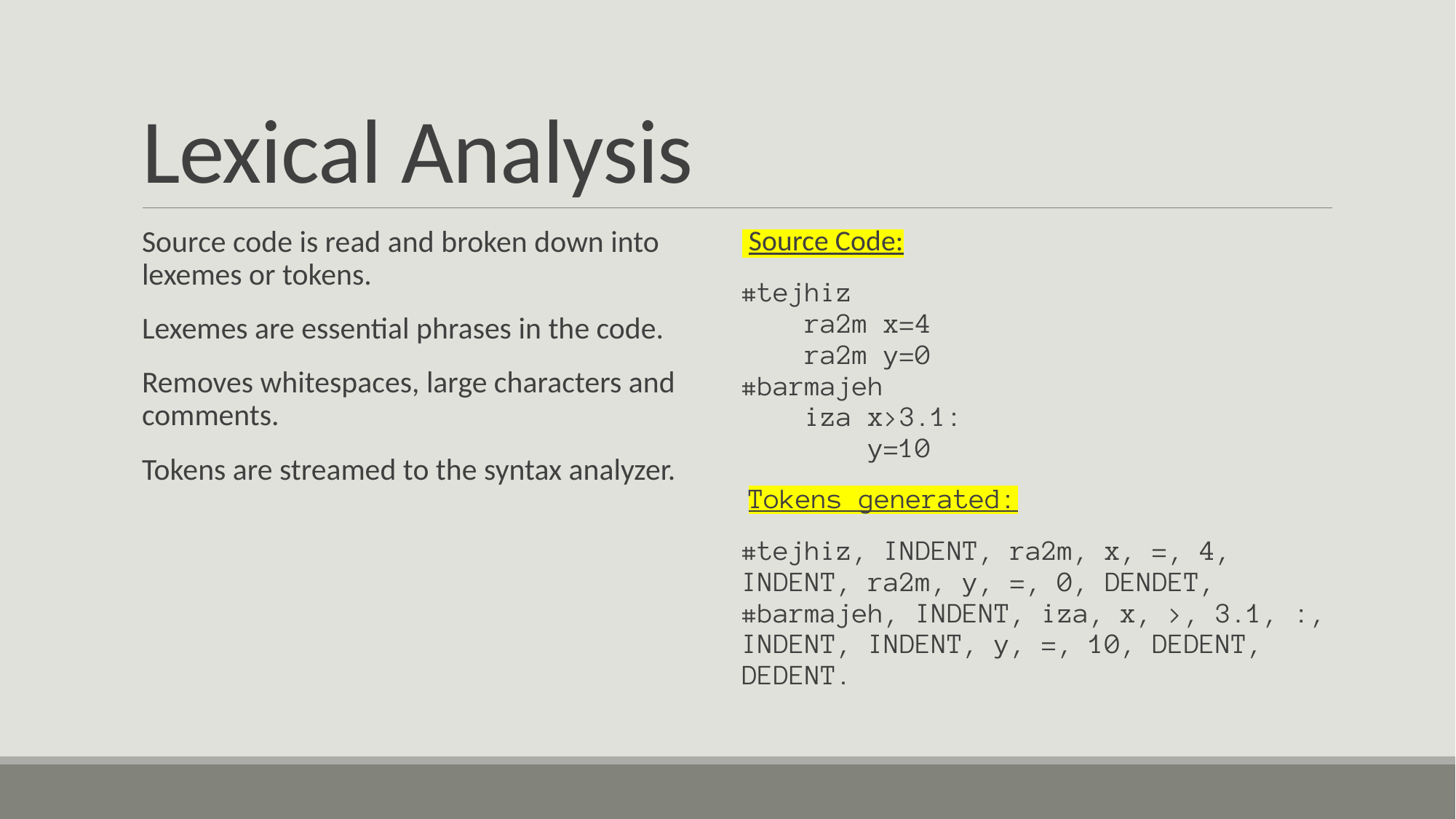

# Lexical Analysis
Source code is read and broken down into lexemes or tokens.
Lexemes are essential phrases in the code.
Removes whitespaces, large characters and comments.
Tokens are streamed to the syntax analyzer.
 Source Code:
#tejhiz
    ra2m x=4
    ra2m y=0
#barmajeh
    iza x>3.1:
        y=10
 Tokens generated:
#tejhiz, INDENT, ra2m, x, =, 4, INDENT, ra2m, y, =, 0, DENDET, #barmajeh, INDENT, iza, x, >, 3.1, :, INDENT, INDENT, y, =, 10, DEDENT, DEDENT.